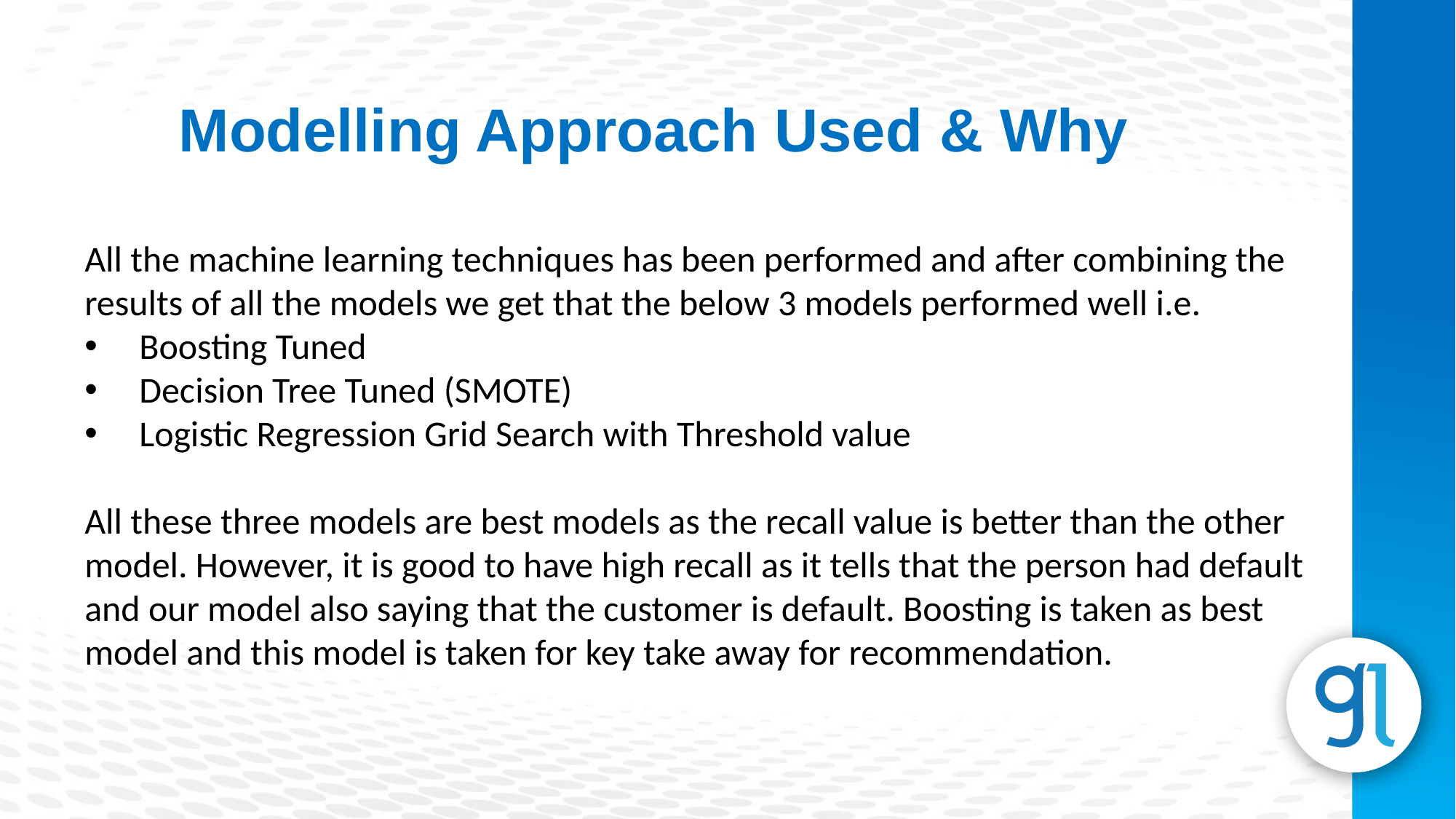

Modelling Approach Used & Why
All the machine learning techniques has been performed and after combining the results of all the models we get that the below 3 models performed well i.e.
Boosting Tuned
Decision Tree Tuned (SMOTE)
Logistic Regression Grid Search with Threshold value

All these three models are best models as the recall value is better than the other model. However, it is good to have high recall as it tells that the person had default and our model also saying that the customer is default. Boosting is taken as best model and this model is taken for key take away for recommendation.